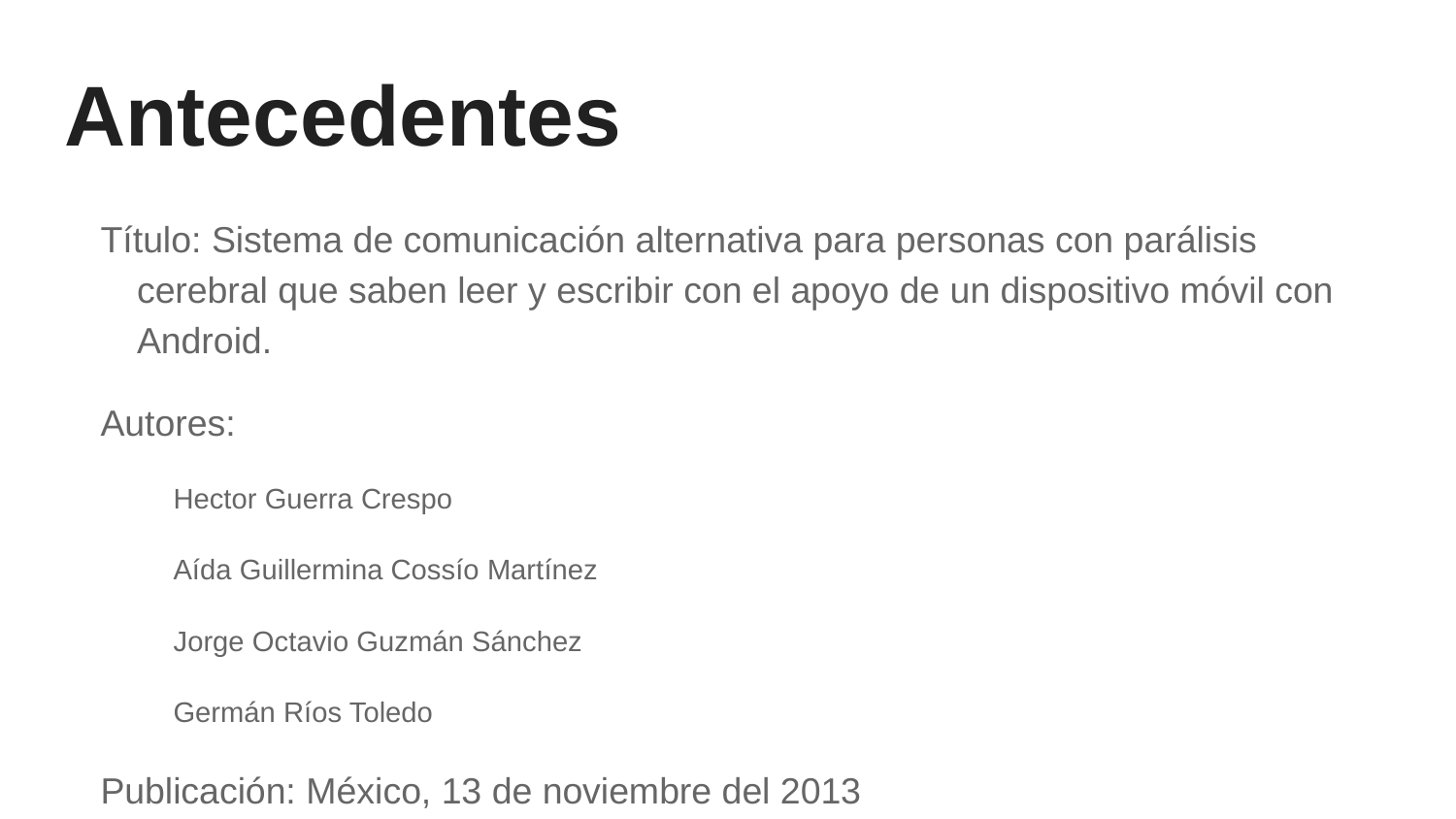

# Antecedentes
Título: Sistema de comunicación alternativa para personas con parálisis cerebral que saben leer y escribir con el apoyo de un dispositivo móvil con Android.
Autores:
Hector Guerra Crespo
Aída Guillermina Cossío Martínez
Jorge Octavio Guzmán Sánchez
Germán Ríos Toledo
Publicación: México, 13 de noviembre del 2013